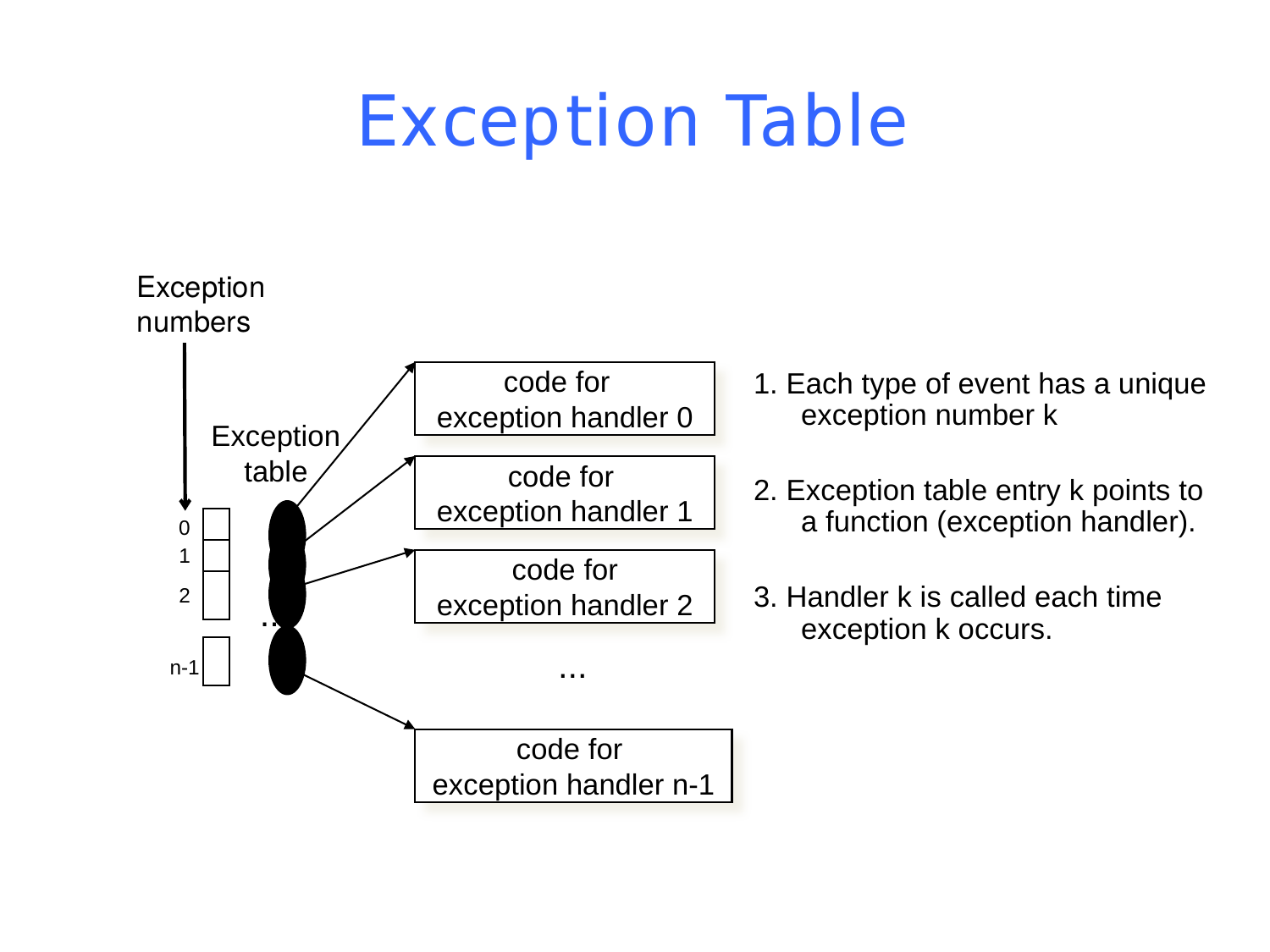

# Exception Table
Exception
numbers

code for
exception handler 0
Exception
table

code for
exception handler 1

0

1

code for
exception handler 2

2
...

...

n-1

code for
exception handler n-1
1. Each type of event has a unique exception number k

2. Exception table entry k points to a function (exception handler).

3. Handler k is called each time exception k occurs.